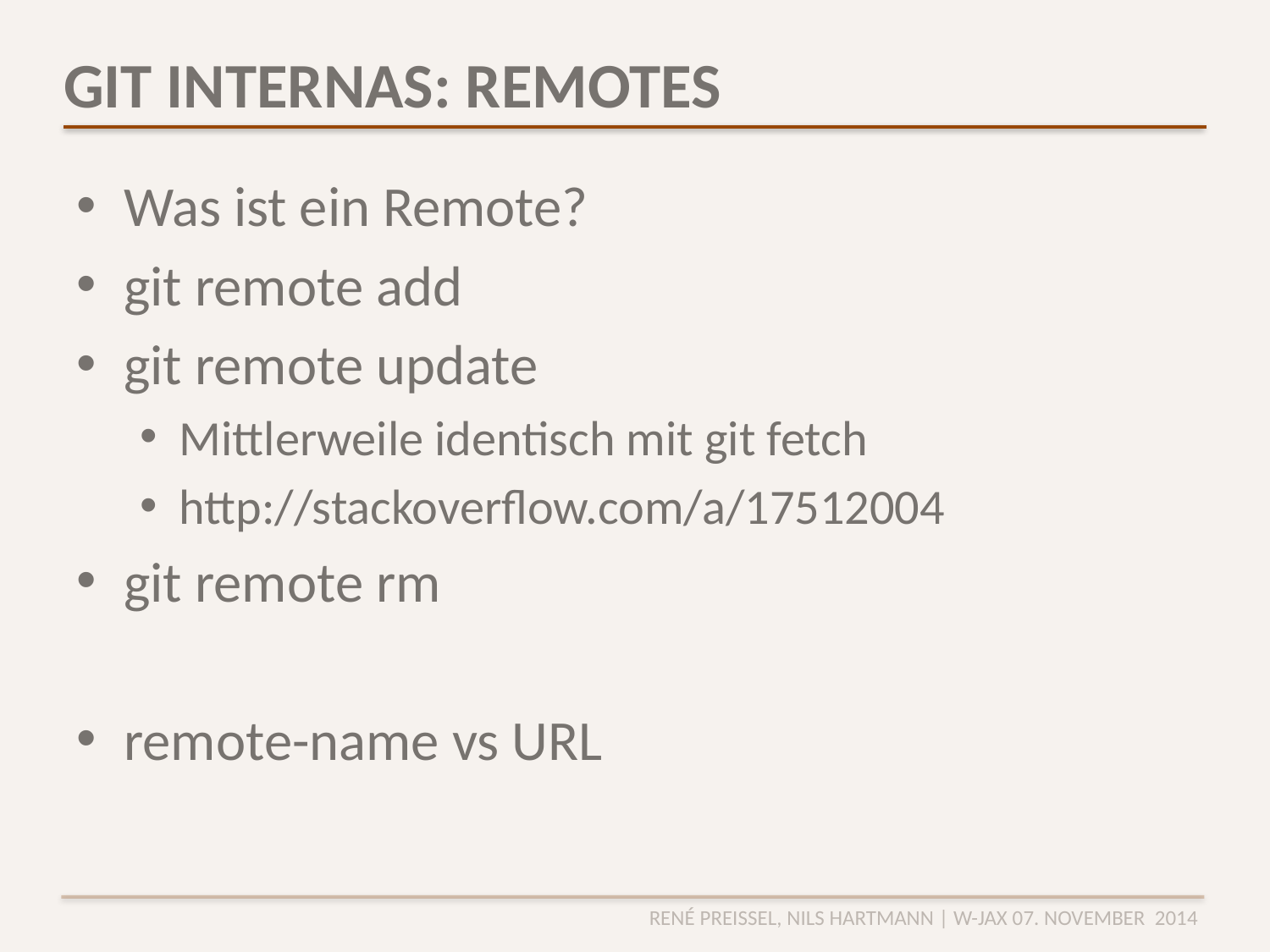

# GIT INTERNAS: REMOTES
Was ist ein Remote?
git remote add
git remote update
Mittlerweile identisch mit git fetch
http://stackoverflow.com/a/17512004
git remote rm

remote-name vs URL